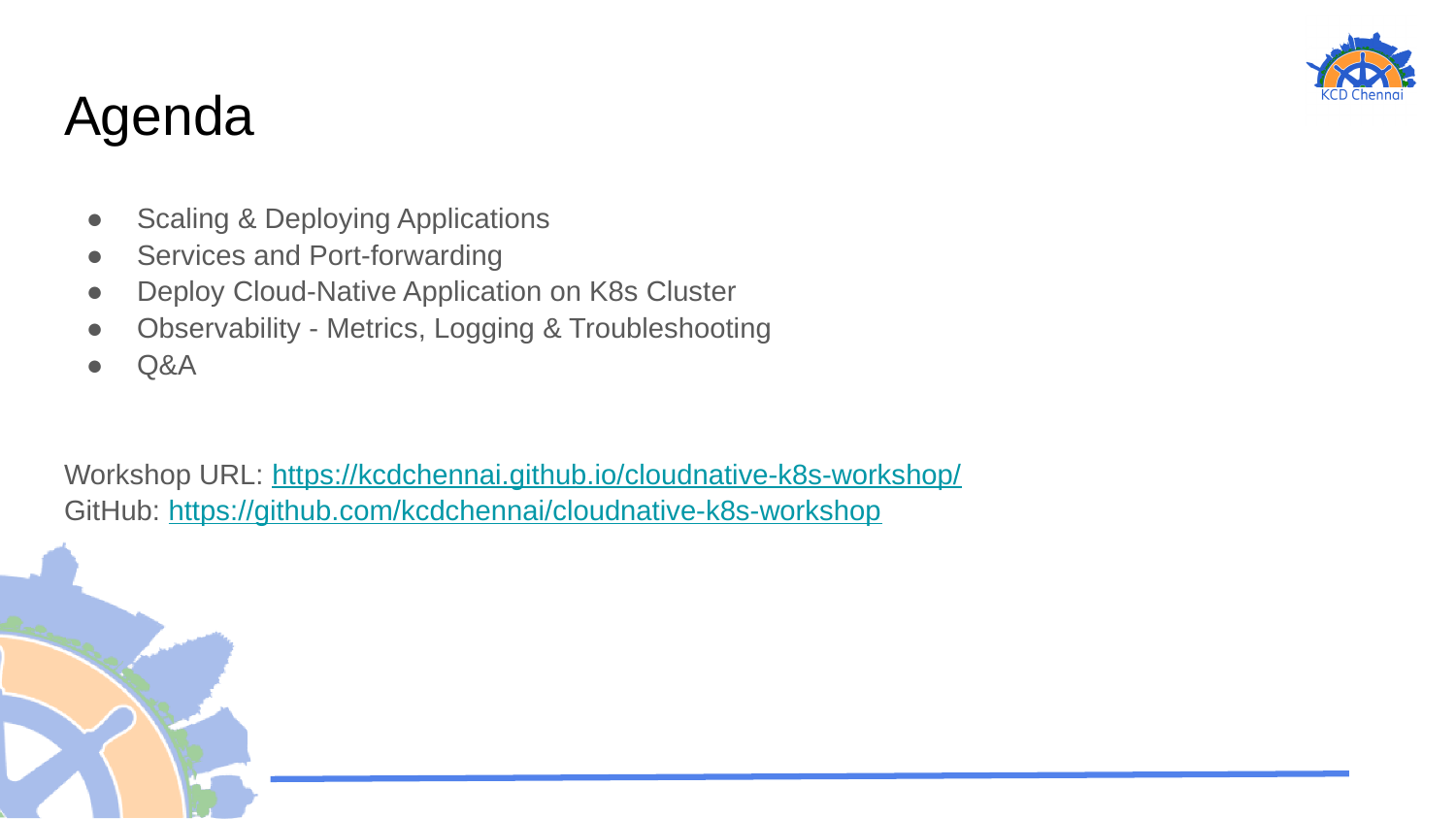

# Agenda
Scaling & Deploying Applications
Services and Port-forwarding
Deploy Cloud-Native Application on K8s Cluster
Observability - Metrics, Logging & Troubleshooting
Q&A

Workshop URL: https://kcdchennai.github.io/cloudnative-k8s-workshop/
GitHub: https://github.com/kcdchennai/cloudnative-k8s-workshop